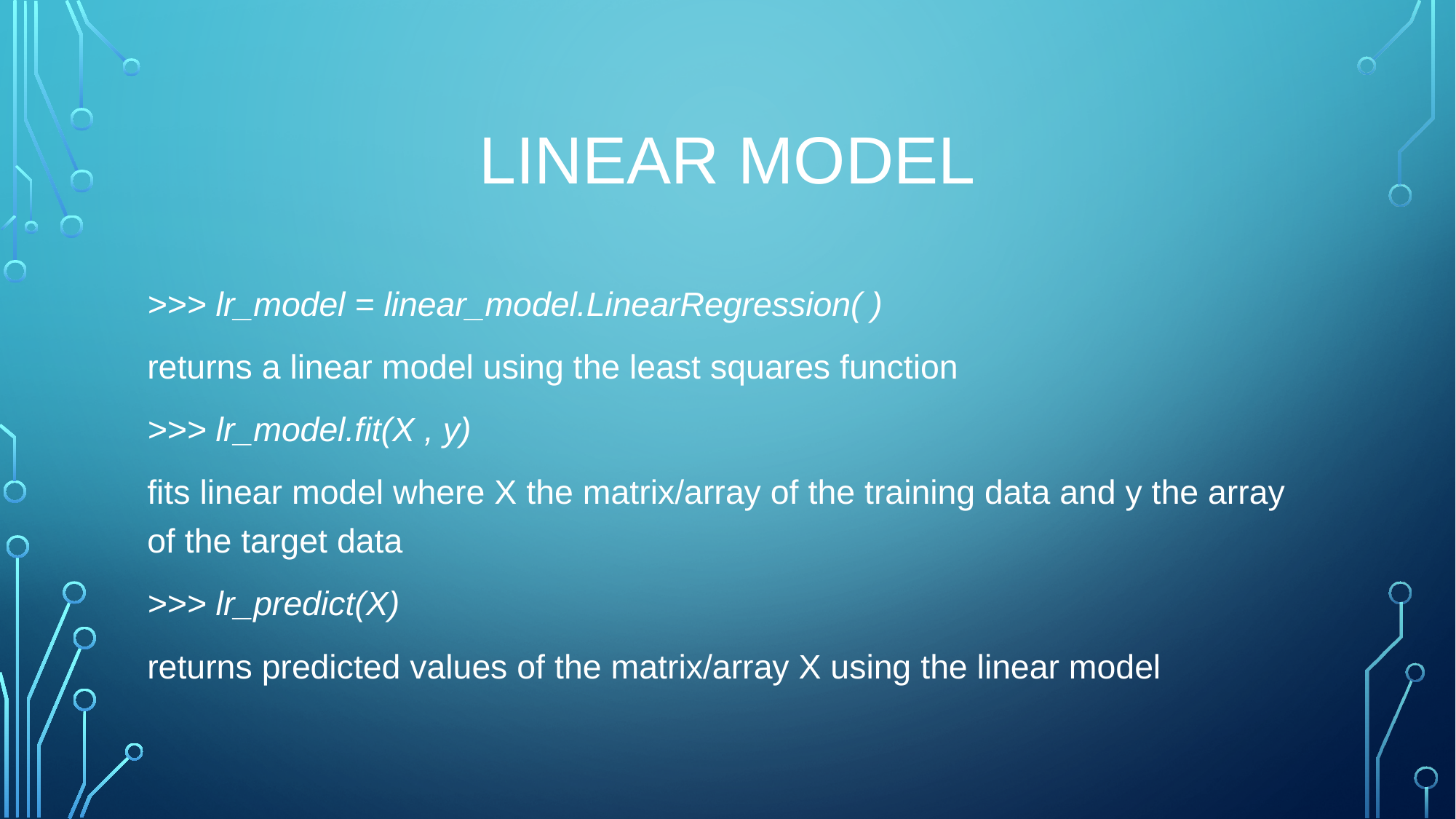

# Linear model
>>> lr_model = linear_model.LinearRegression( )
returns a linear model using the least squares function
>>> lr_model.fit(X , y)
fits linear model where X the matrix/array of the training data and y the array of the target data
>>> lr_predict(X)
returns predicted values of the matrix/array X using the linear model